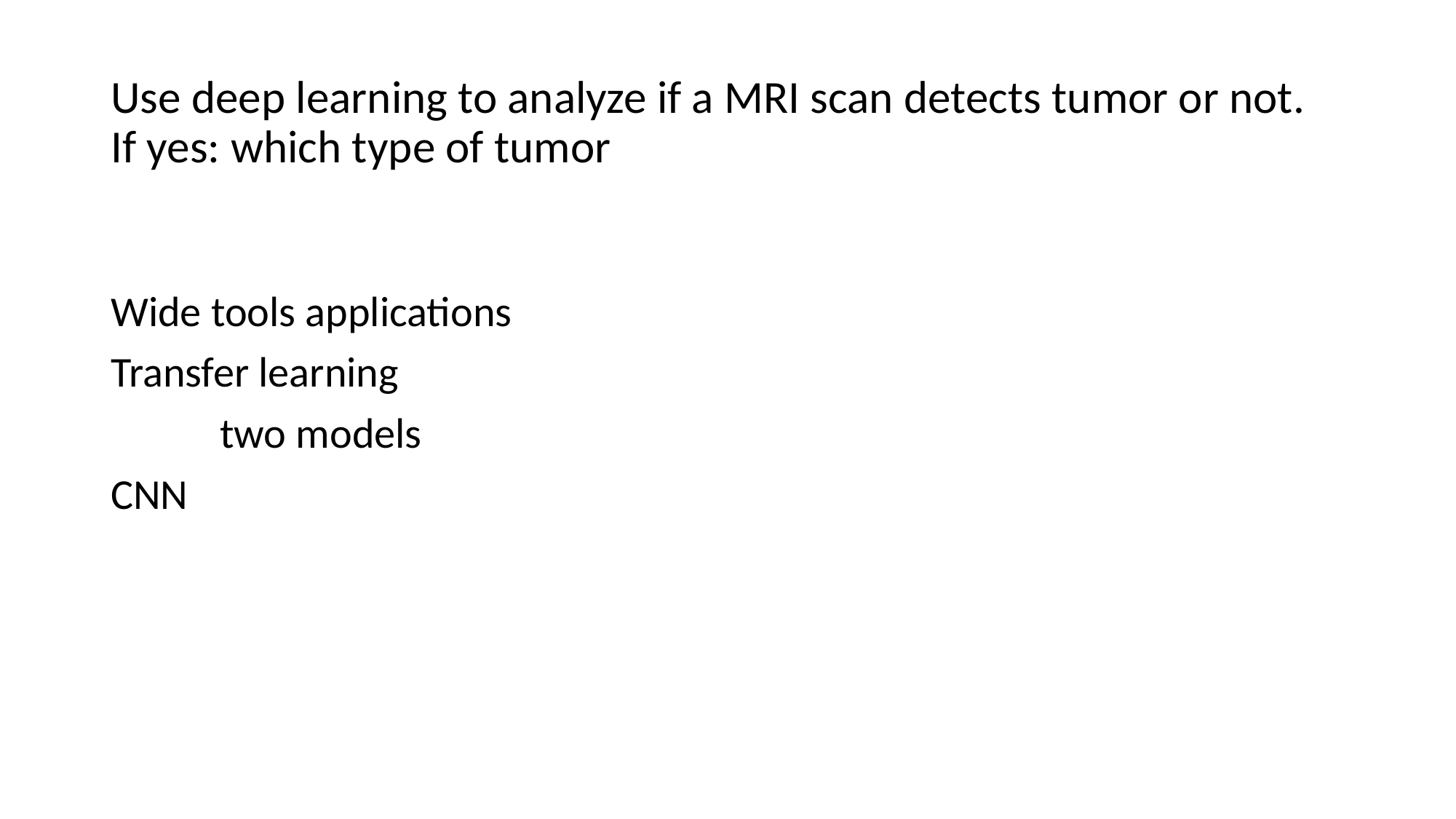

# Use deep learning to analyze if a MRI scan detects tumor or not. If yes: which type of tumor

Wide tools applications
Transfer learning
	two models
CNN